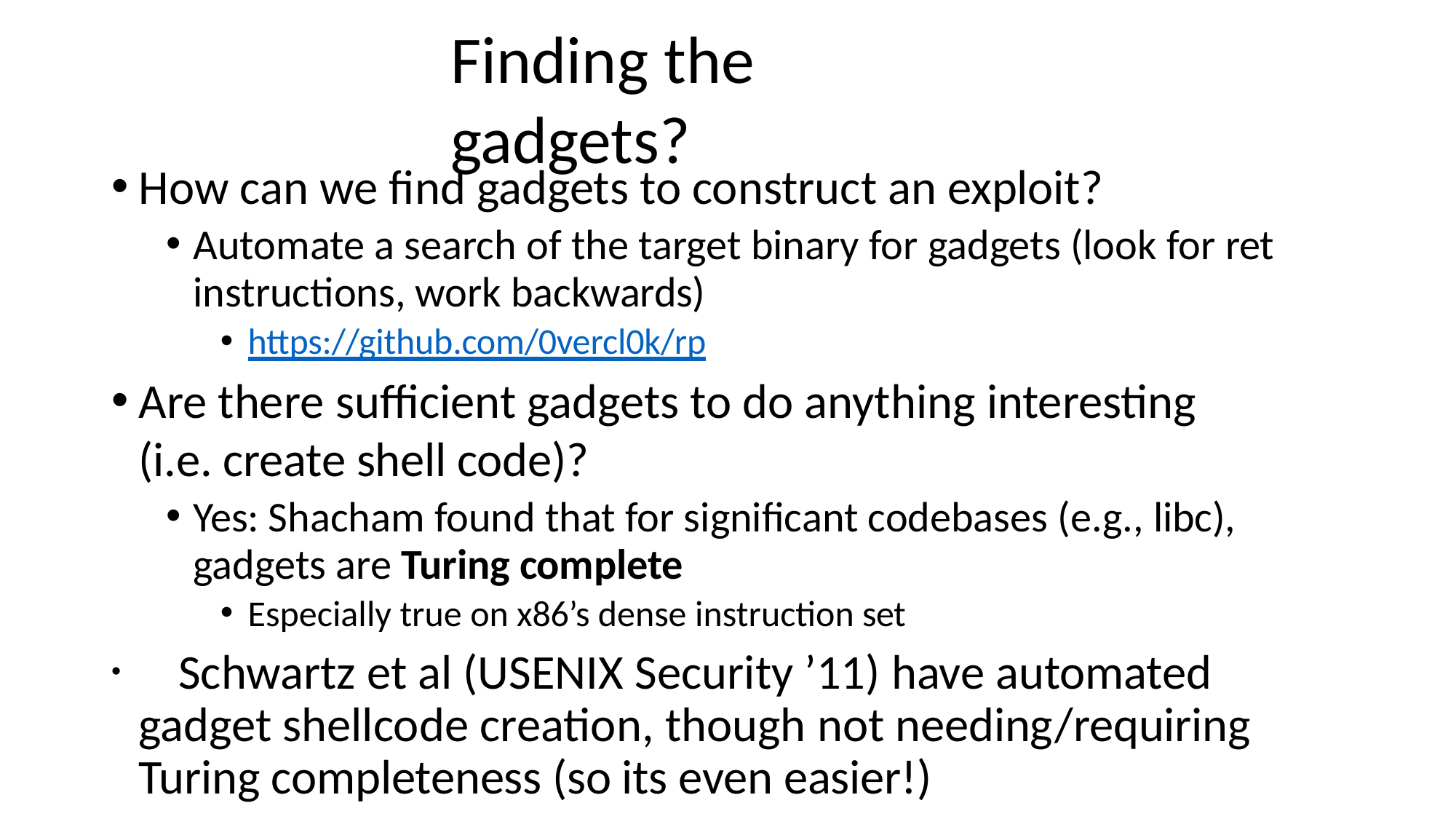

# Finding the gadgets?
How can we find gadgets to construct an exploit?
Automate a search of the target binary for gadgets (look for ret instructions, work backwards)
https://github.com/0vercl0k/rp
Are there sufficient gadgets to do anything interesting (i.e. create shell code)?
Yes: Shacham found that for significant codebases (e.g., libc), gadgets are Turing complete
Especially true on x86’s dense instruction set
	Schwartz et al (USENIX Security ’11) have automated gadget shellcode creation, though not needing/requiring Turing completeness (so its even easier!)